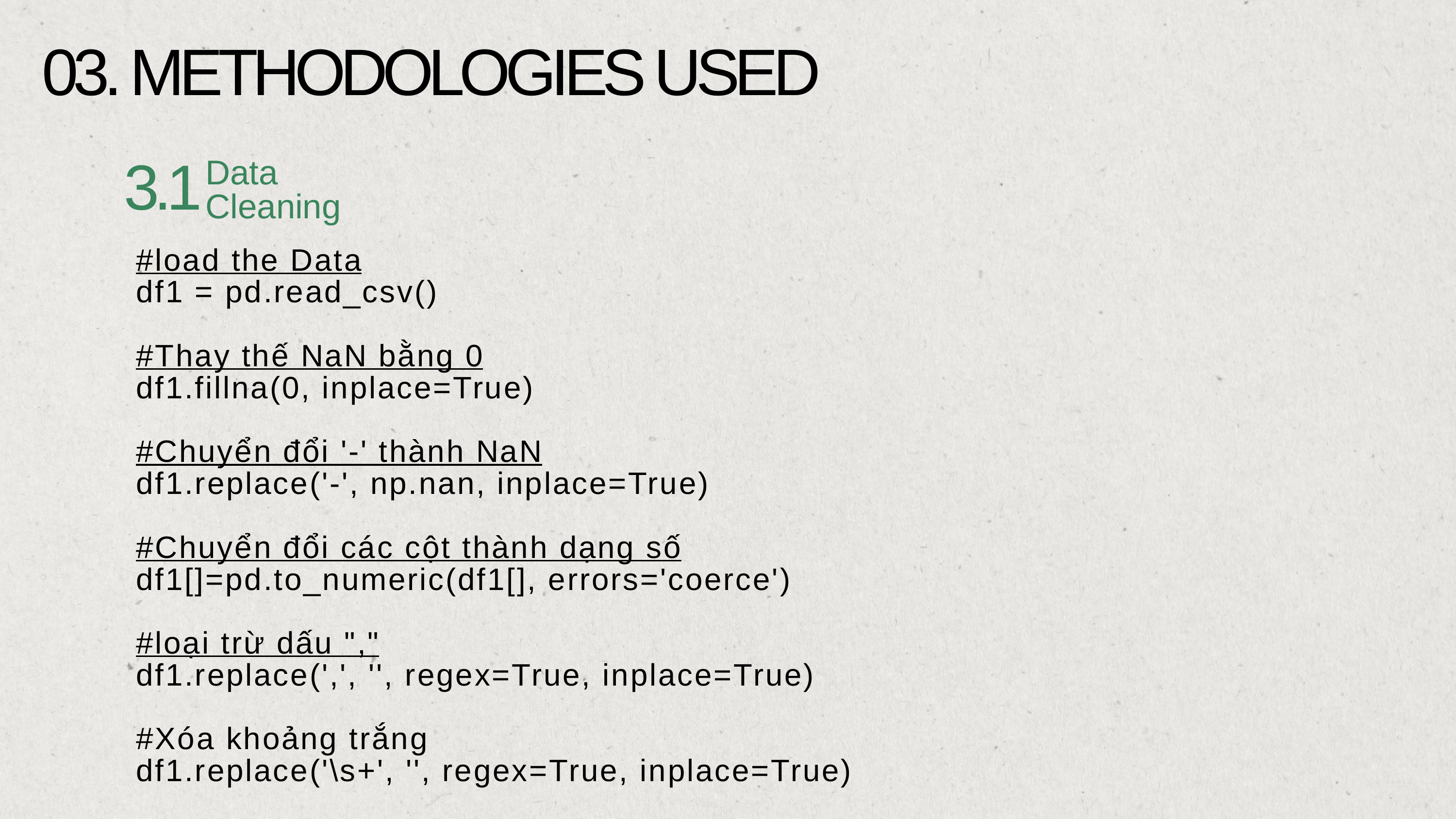

03. METHODOLOGIES USED
Data Cleaning
3.1
#load the Data
df1 = pd.read_csv()

#Thay thế NaN bằng 0
df1.fillna(0, inplace=True)

#Chuyển đổi '-' thành NaN
df1.replace('-', np.nan, inplace=True)

#Chuyển đổi các cột thành dạng số
df1[]=pd.to_numeric(df1[], errors='coerce')

#loại trừ dấu ","
df1.replace(',', '', regex=True, inplace=True)

#Xóa khoảng trắng
df1.replace('\s+', '', regex=True, inplace=True)